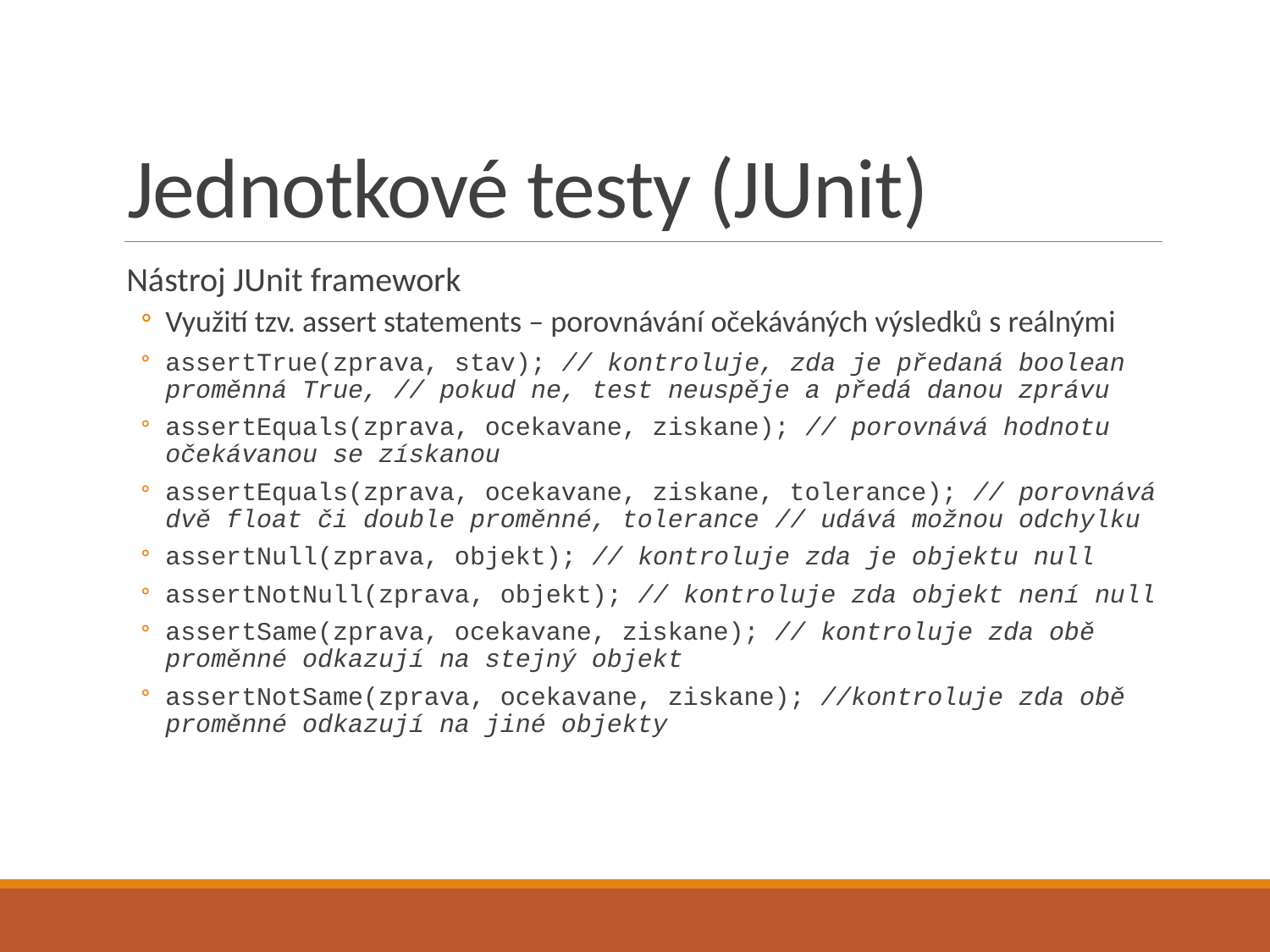

# Jednotkové testy (JUnit)
Nástroj JUnit framework
Využití tzv. assert statements – porovnávání očekáváných výsledků s reálnými
assertTrue(zprava, stav); // kontroluje, zda je předaná boolean proměnná True, // pokud ne, test neuspěje a předá danou zprávu
assertEquals(zprava, ocekavane, ziskane); // porovnává hodnotu očekávanou se získanou
assertEquals(zprava, ocekavane, ziskane, tolerance); // porovnává dvě float či double proměnné, tolerance // udává možnou odchylku
assertNull(zprava, objekt); // kontroluje zda je objektu null
assertNotNull(zprava, objekt); // kontroluje zda objekt není null
assertSame(zprava, ocekavane, ziskane); // kontroluje zda obě proměnné odkazují na stejný objekt
assertNotSame(zprava, ocekavane, ziskane); //kontroluje zda obě proměnné odkazují na jiné objekty